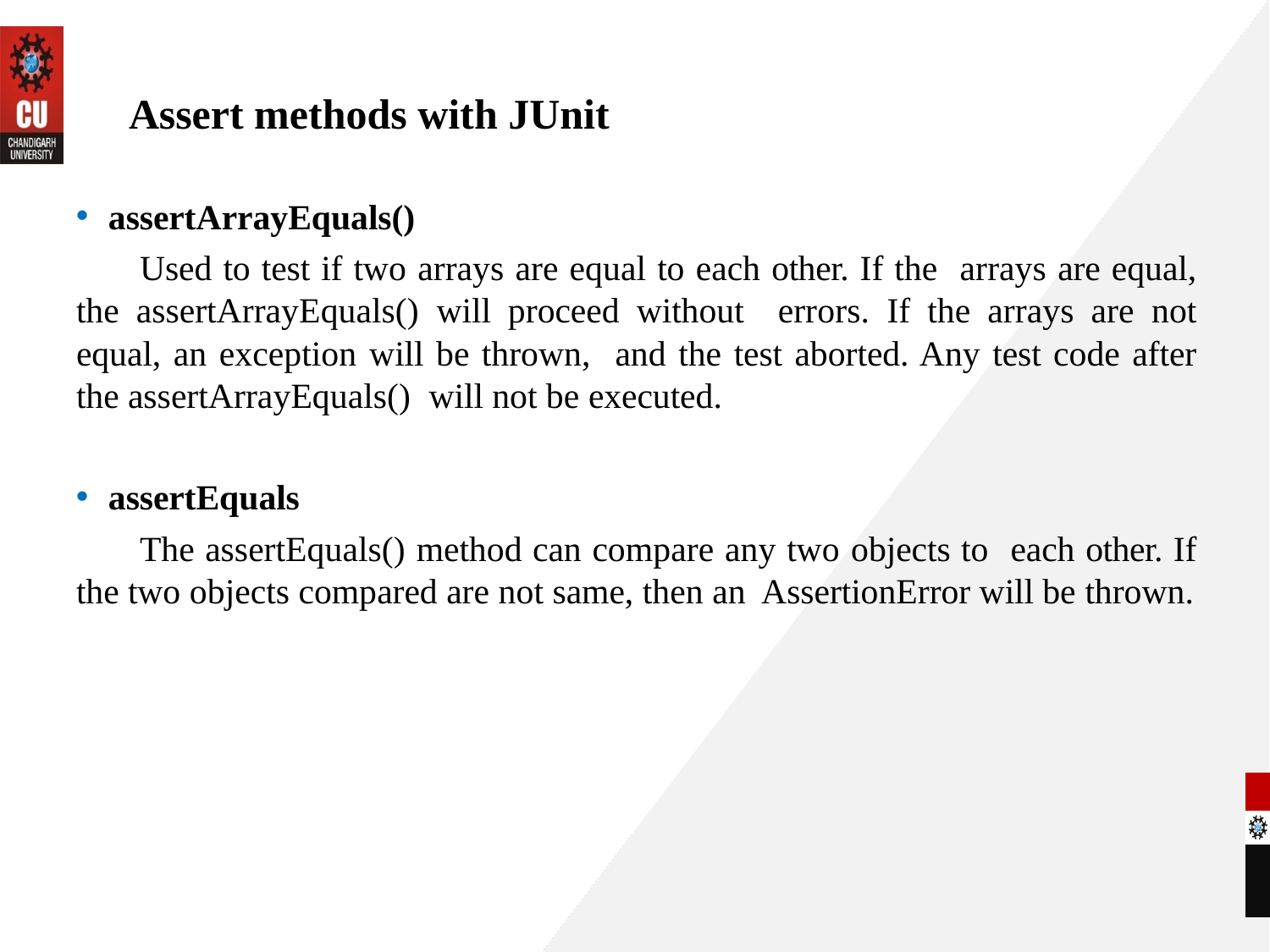

# Assert methods with JUnit
assertArrayEquals()
Used to test if two arrays are equal to each other. If the  arrays are equal, the assertArrayEquals() will proceed without  errors. If the arrays are not equal, an exception will be thrown,  and the test aborted. Any test code after the assertArrayEquals()  will not be executed.

assertEquals
The assertEquals() method can compare any two objects to  each other. If the two objects compared are not same, then an  AssertionError will be thrown.